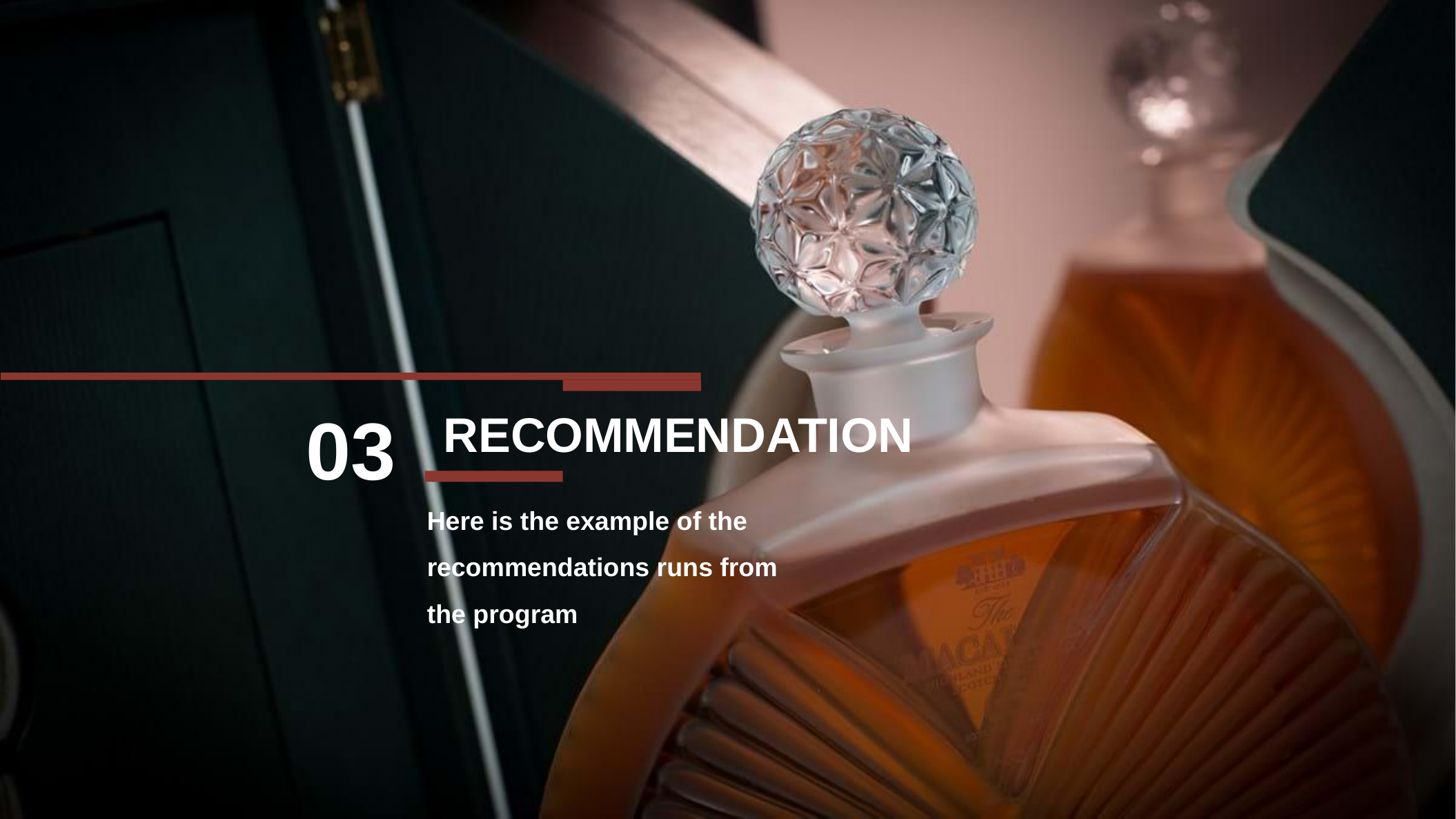

03
RECOMMENDATION

Here is the example of the recommendations runs from the program